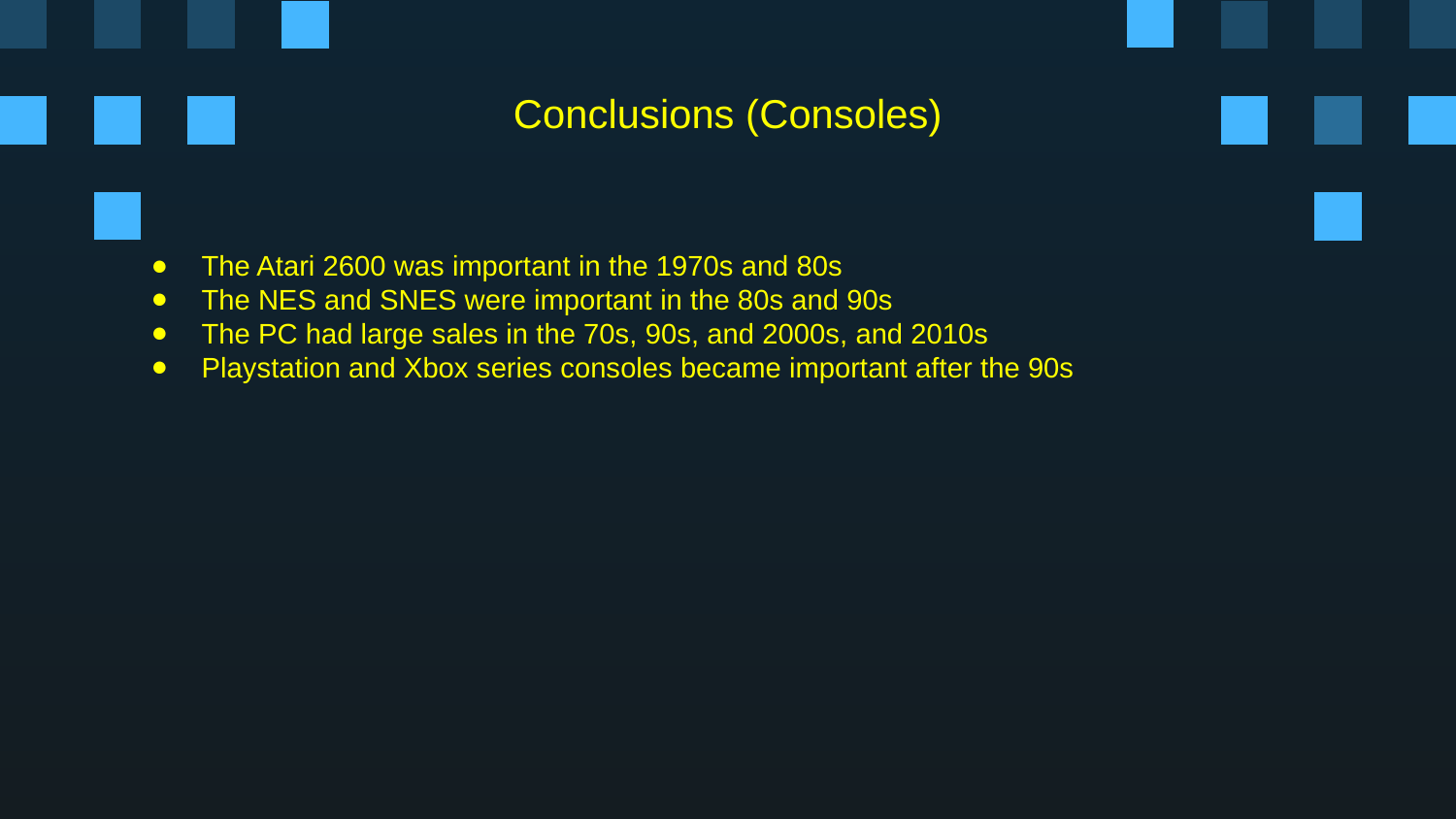

# Conclusions (Consoles)
The Atari 2600 was important in the 1970s and 80s
The NES and SNES were important in the 80s and 90s
The PC had large sales in the 70s, 90s, and 2000s, and 2010s
Playstation and Xbox series consoles became important after the 90s